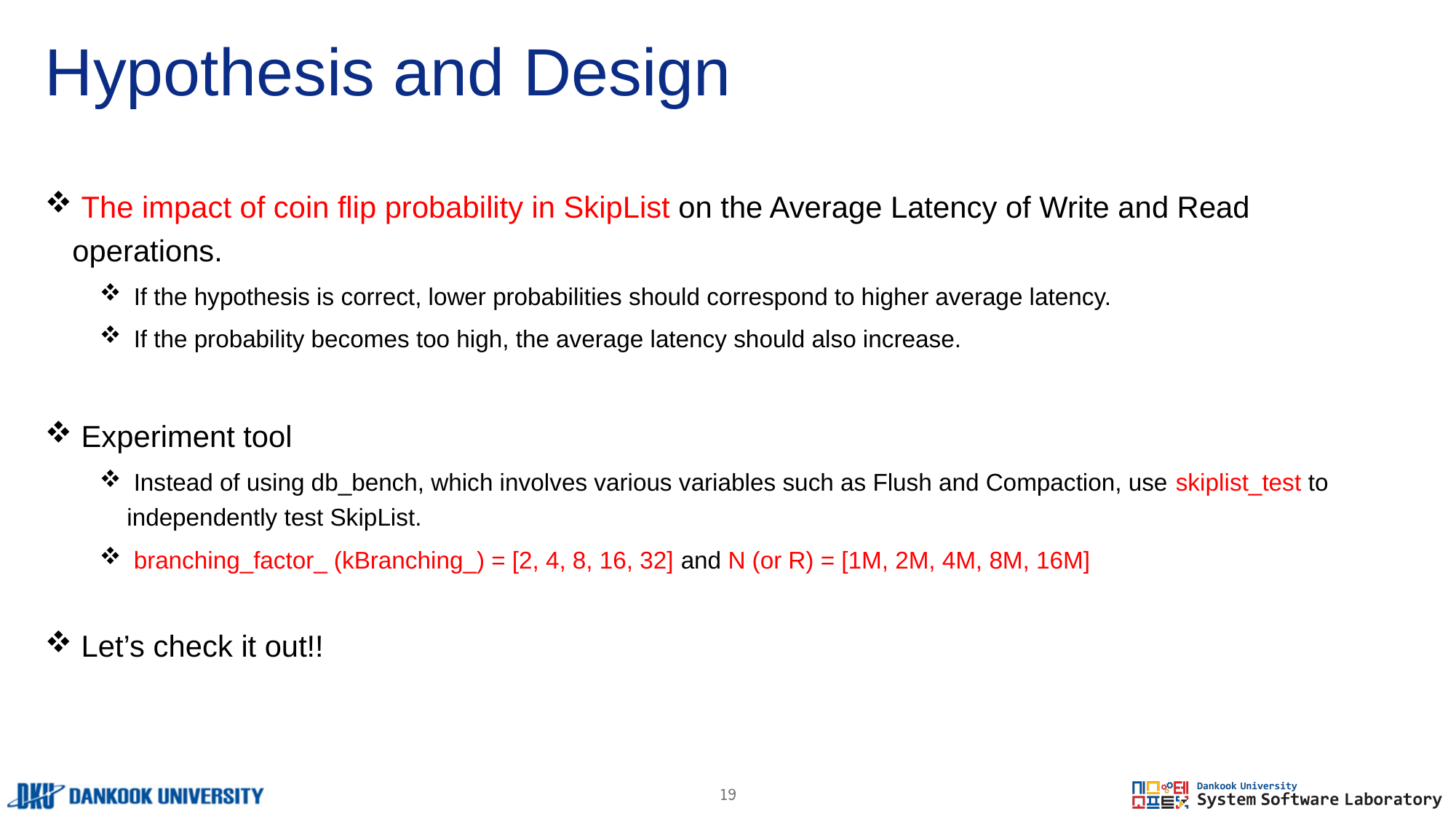

# Hypothesis and Design
 The impact of coin flip probability in SkipList on the Average Latency of Write and Read operations.
 If the hypothesis is correct, lower probabilities should correspond to higher average latency.
 If the probability becomes too high, the average latency should also increase.

 Experiment tool
 Instead of using db_bench, which involves various variables such as Flush and Compaction, use skiplist_test to independently test SkipList.
 branching_factor_ (kBranching_) = [2, 4, 8, 16, 32] and N (or R) = [1M, 2M, 4M, 8M, 16M]

 Let’s check it out!!
19